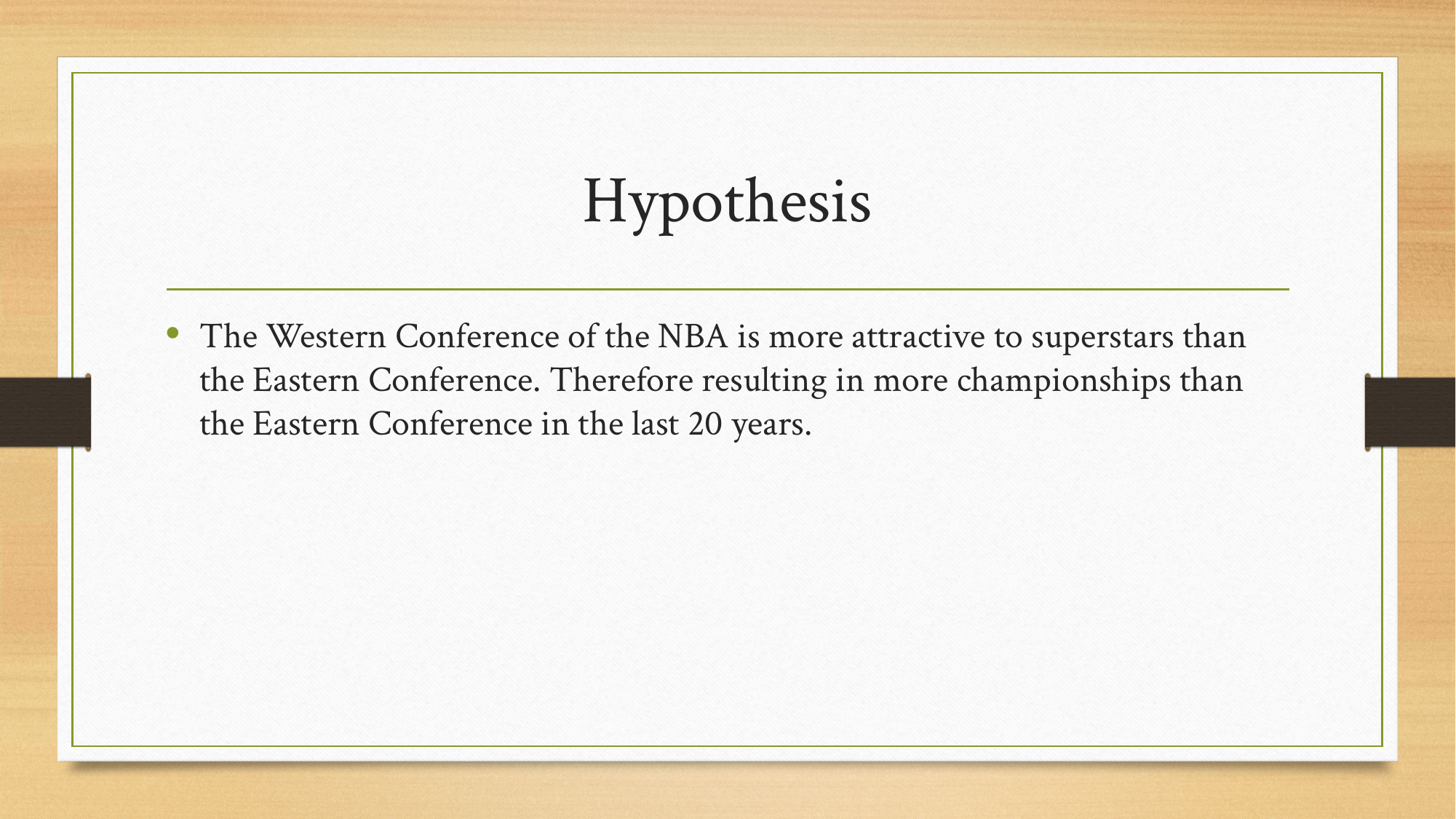

# Hypothesis
The Western Conference of the NBA is more attractive to superstars than the Eastern Conference. Therefore resulting in more championships than the Eastern Conference in the last 20 years.